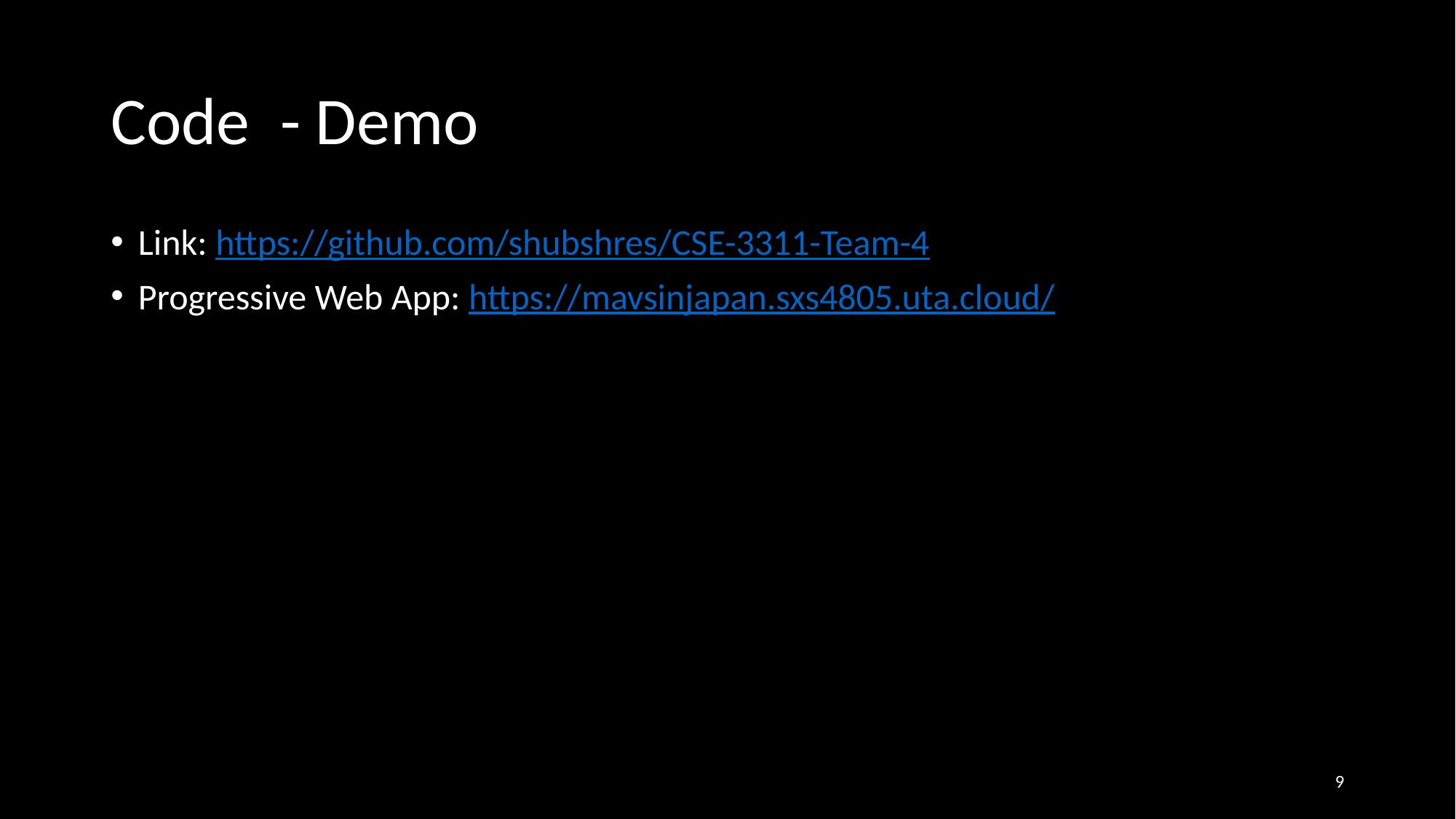

# Code  - Demo
Link: https://github.com/shubshres/CSE-3311-Team-4
Progressive Web App: https://mavsinjapan.sxs4805.uta.cloud/

9